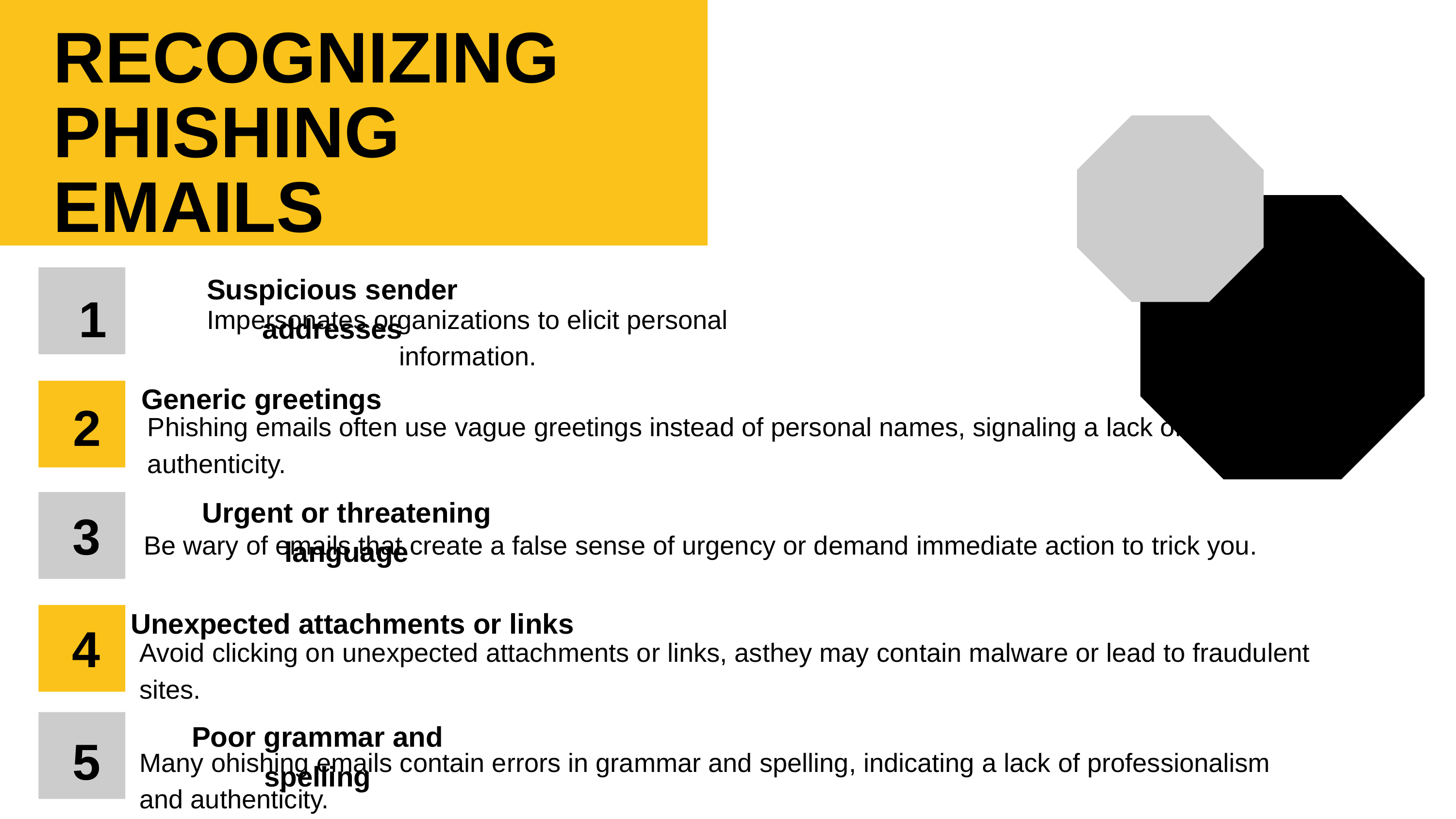

RECOGNIZING PHISHING EMAILS

Suspicious sender addresses
1
Impersonates organizations to elicit personal information.

Generic greetings
2
Phishing emails often use vague greetings instead of personal names, signaling a lack of authenticity.

Urgent or threatening language
3
Be wary of emails that create a false sense of urgency or demand immediate action to trick you.

Unexpected attachments or links
4
Avoid clicking on unexpected attachments or links, asthey may contain malware or lead to fraudulent sites.

Poor grammar and spelling
5
Many ohishing emails contain errors in grammar and spelling, indicating a lack of professionalism and authenticity.